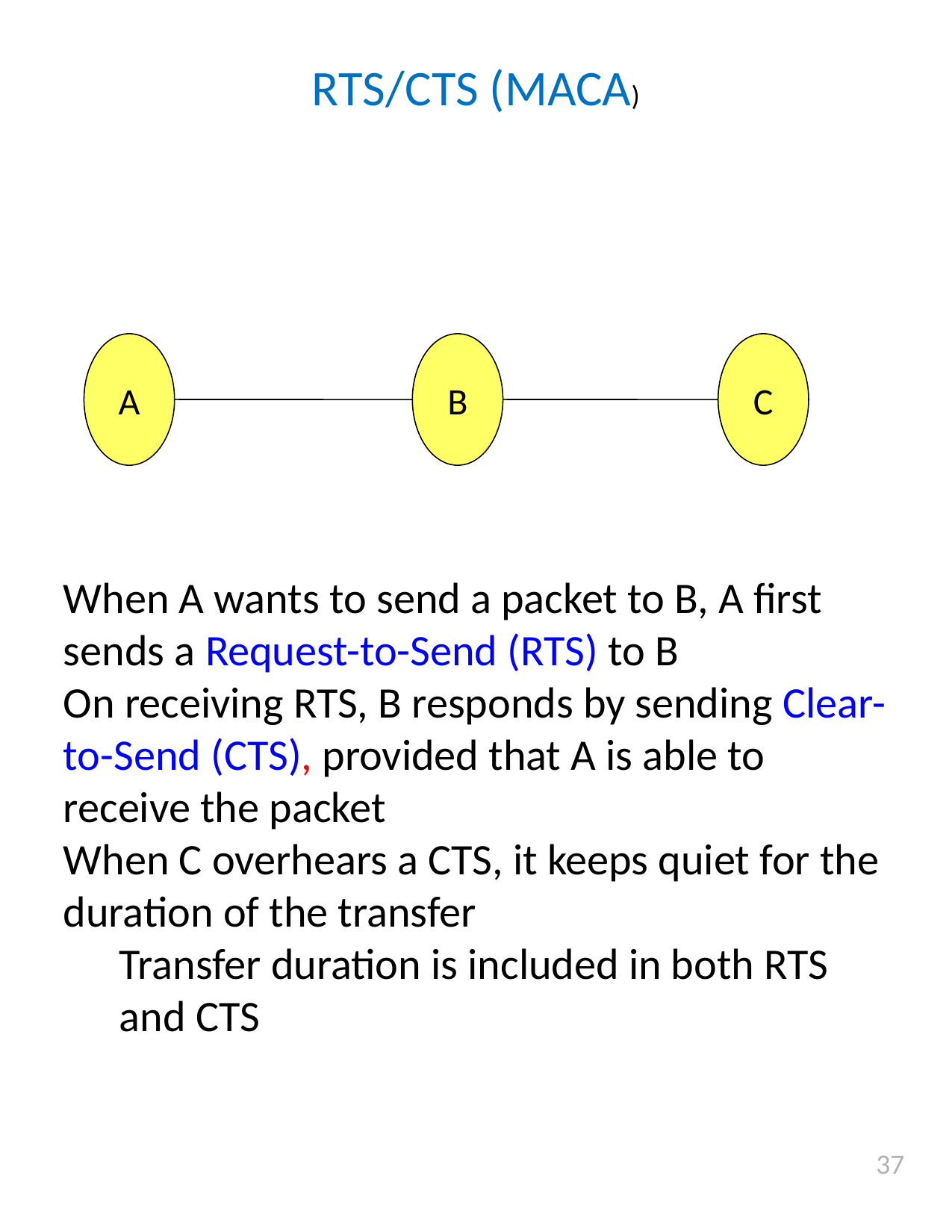

37
# RTS/CTS (MACA)
A
B
C

When A wants to send a packet to B, A first sends a Request-to-Send (RTS) to B
On receiving RTS, B responds by sending Clear-to-Send (CTS), provided that A is able to receive the packet
When C overhears a CTS, it keeps quiet for the duration of the transfer
Transfer duration is included in both RTS and CTS